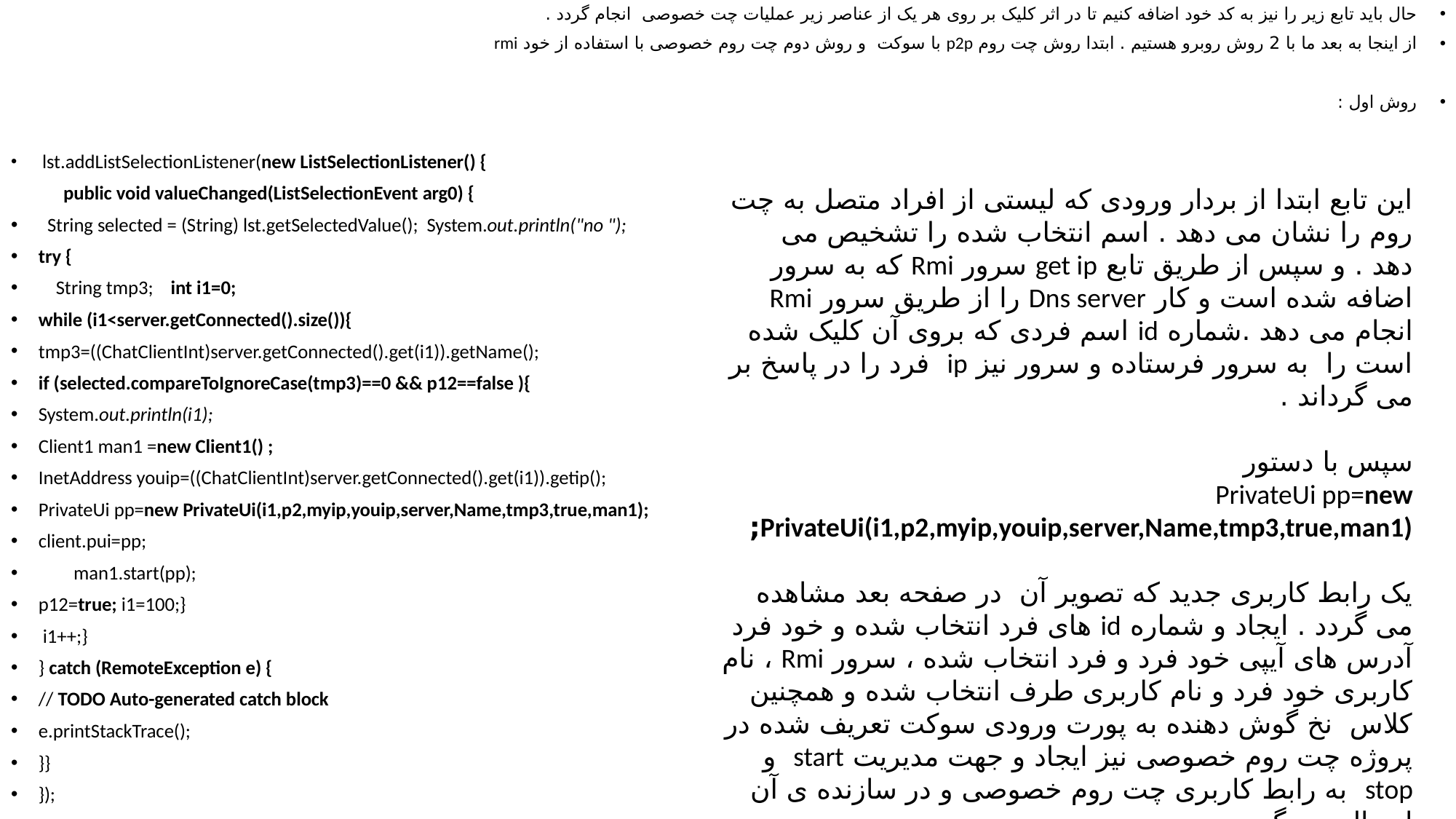

حال باید تابع زیر را نیز به کد خود اضافه کنیم تا در اثر کلیک بر روی هر یک از عناصر زیر عملیات چت خصوصی  انجام گردد .
از اینجا به بعد ما با 2 روش روبرو هستیم . ابتدا روش چت روم p2p با سوکت  و روش دوم چت روم خصوصی با استفاده از خود rmi

روش اول :

 lst.addListSelectionListener(new ListSelectionListener() {
            public void valueChanged(ListSelectionEvent arg0) {
  String selected = (String) lst.getSelectedValue();  System.out.println("no ");
try {
    String tmp3;    int i1=0;
while (i1<server.getConnected().size()){
tmp3=((ChatClientInt)server.getConnected().get(i1)).getName();
if (selected.compareToIgnoreCase(tmp3)==0 && p12==false ){
System.out.println(i1);
Client1 man1 =new Client1() ;
InetAddress youip=((ChatClientInt)server.getConnected().get(i1)).getip();
PrivateUi pp=new PrivateUi(i1,p2,myip,youip,server,Name,tmp3,true,man1);
client.pui=pp;
        man1.start(pp);
p12=true; i1=100;}
 i1++;}
} catch (RemoteException e) {
// TODO Auto-generated catch block
e.printStackTrace();
}}
});
این تابع ابتدا از بردار ورودی که لیستی از افراد متصل به چت روم را نشان می دهد . اسم انتخاب شده را تشخیص می دهد . و سپس از طریق تابع get ip سرور Rmi که به سرور اضافه شده است و کار Dns server را از طریق سرور Rmi انجام می دهد .شماره id اسم فردی که بروی آن کلیک شده است را  به سرور فرستاده و سرور نیز ip  فرد را در پاسخ بر می گرداند .

سپس با دستور
PrivateUi pp=new PrivateUi(i1,p2,myip,youip,server,Name,tmp3,true,man1);

یک رابط کاربری جدید که تصویر آن  در صفحه بعد مشاهده می گردد . ایجاد و شماره id های فرد انتخاب شده و خود فرد آدرس های آیپی خود فرد و فرد انتخاب شده ، سرور Rmi ، نام کاربری خود فرد و نام کاربری طرف انتخاب شده و همچنین کلاس  نخ گوش دهنده به پورت ورودی سوکت تعریف شده در پروژه چت روم خصوصی نیز ایجاد و جهت مدیریت start  و stop  به رابط کاربری چت روم خصوصی و در سازنده ی آن ارسال می گردد .

نکته : وقتی فرد بر روی اسم کسی کلیک می کند که قصد چت با وی را دارد .
نکته:مدیریت خطا با try  و catch انجام می گردد.